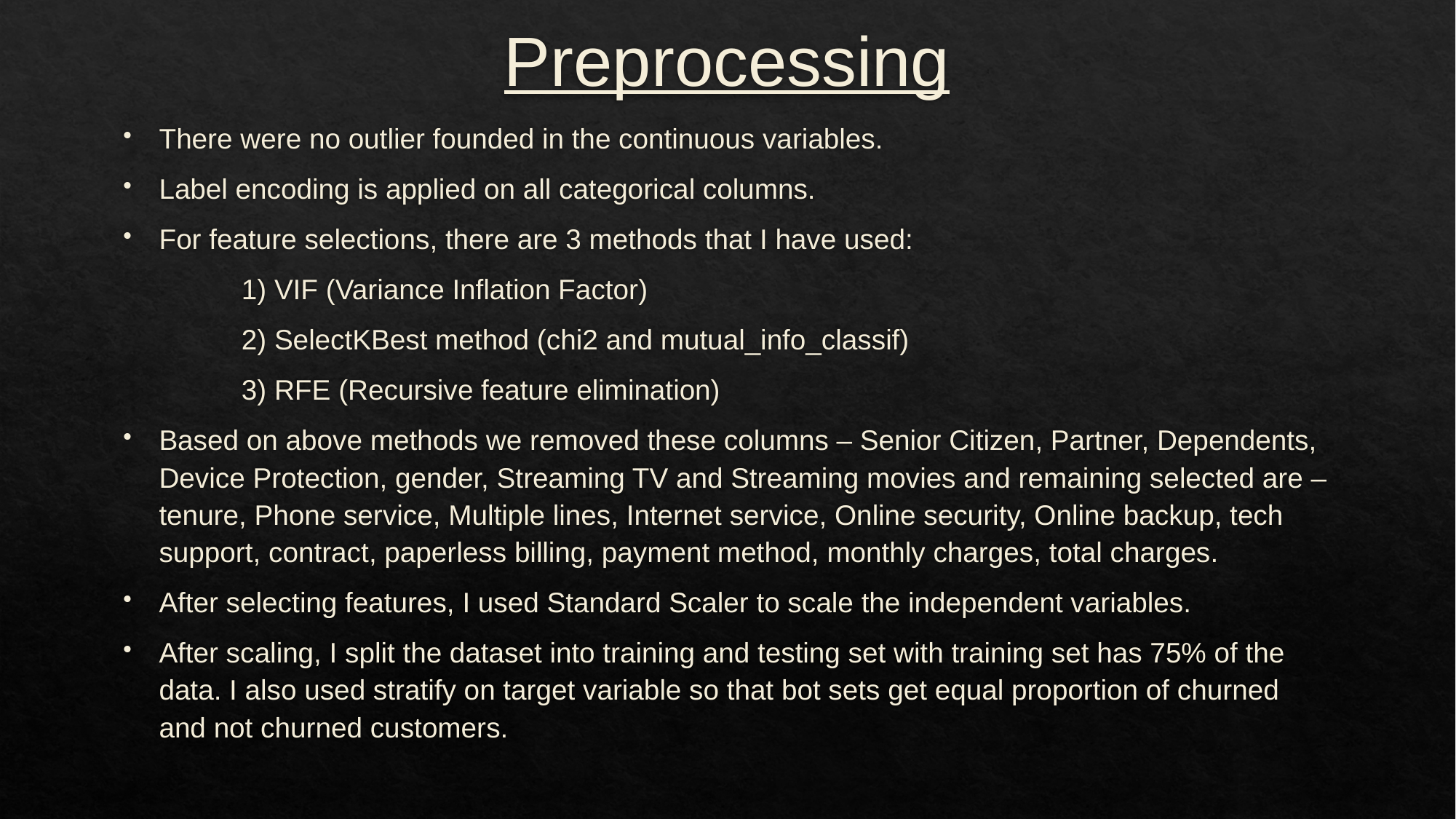

# Preprocessing
There were no outlier founded in the continuous variables.
Label encoding is applied on all categorical columns.
For feature selections, there are 3 methods that I have used:
               1) VIF (Variance Inflation Factor)
               2) SelectKBest method (chi2 and mutual_info_classif)
               3) RFE (Recursive feature elimination)
Based on above methods we removed these columns – Senior Citizen, Partner, Dependents, Device Protection, gender, Streaming TV and Streaming movies and remaining selected are – tenure, Phone service, Multiple lines, Internet service, Online security, Online backup, tech support, contract, paperless billing, payment method, monthly charges, total charges.
After selecting features, I used Standard Scaler to scale the independent variables.
After scaling, I split the dataset into training and testing set with training set has 75% of the data. I also used stratify on target variable so that bot sets get equal proportion of churned and not churned customers.